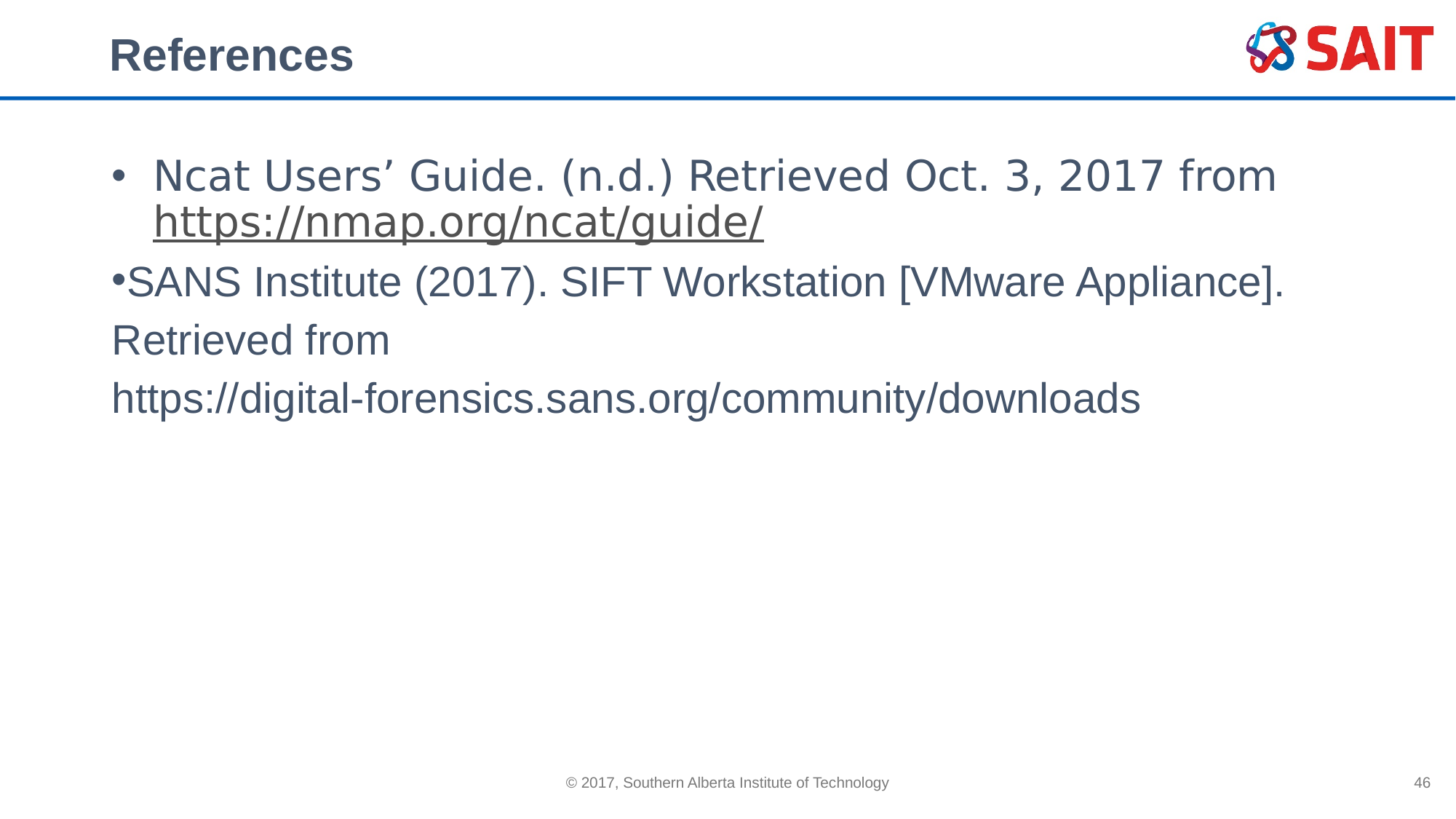

# References
Ncat Users’ Guide. (n.d.) Retrieved Oct. 3, 2017 from https://nmap.org/ncat/guide/
SANS Institute (2017). SIFT Workstation [VMware Appliance]. Retrieved from https://digital-forensics.sans.org/community/downloads